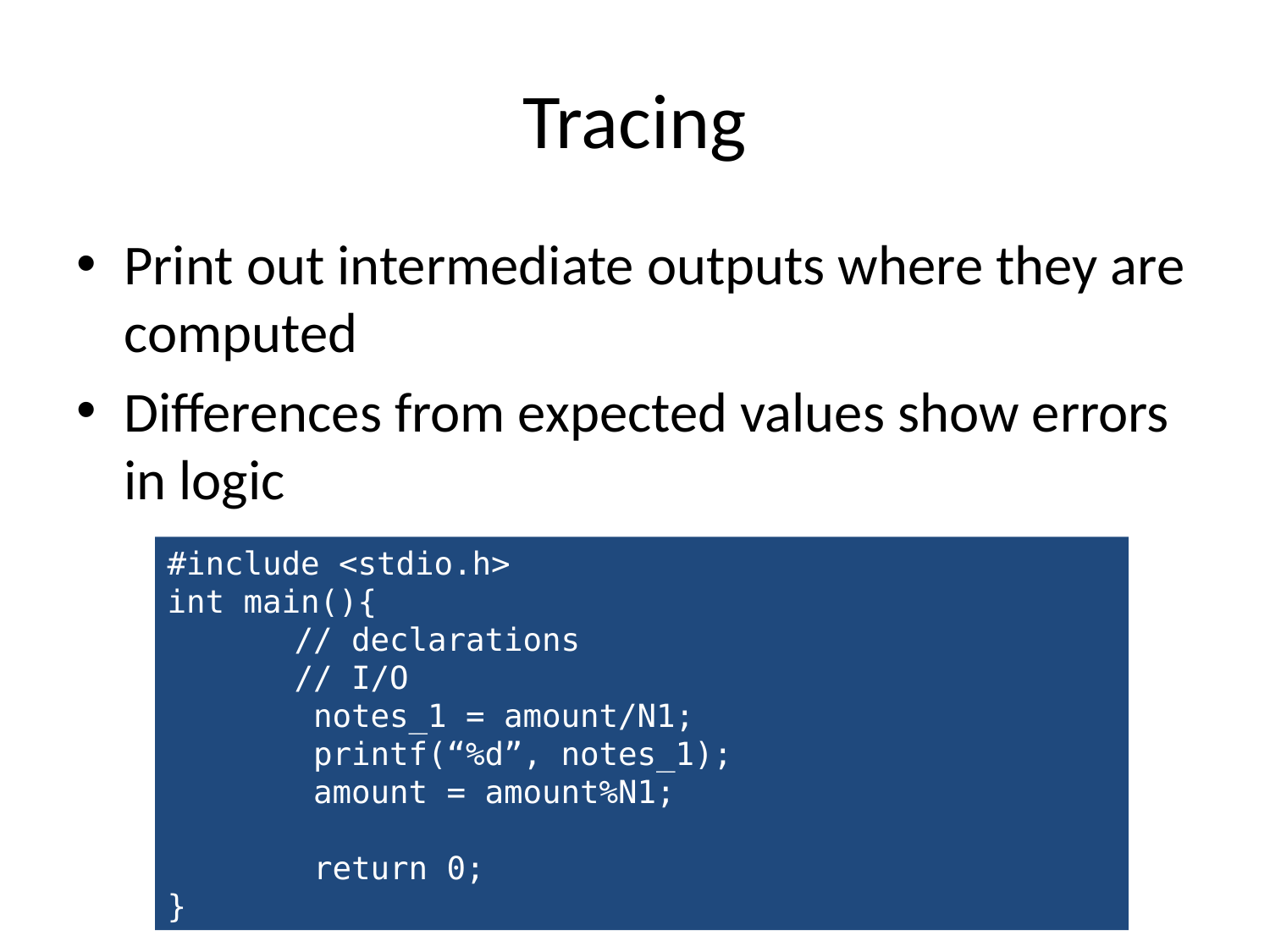

# Tracing
Print out intermediate outputs where they are computed
Differences from expected values show errors in logic
#include <stdio.h>
int main(){
	// declarations
// I/O
 notes_1 = amount/N1;
 printf(“%d”, notes_1);
 amount = amount%N1;

 return 0;
}